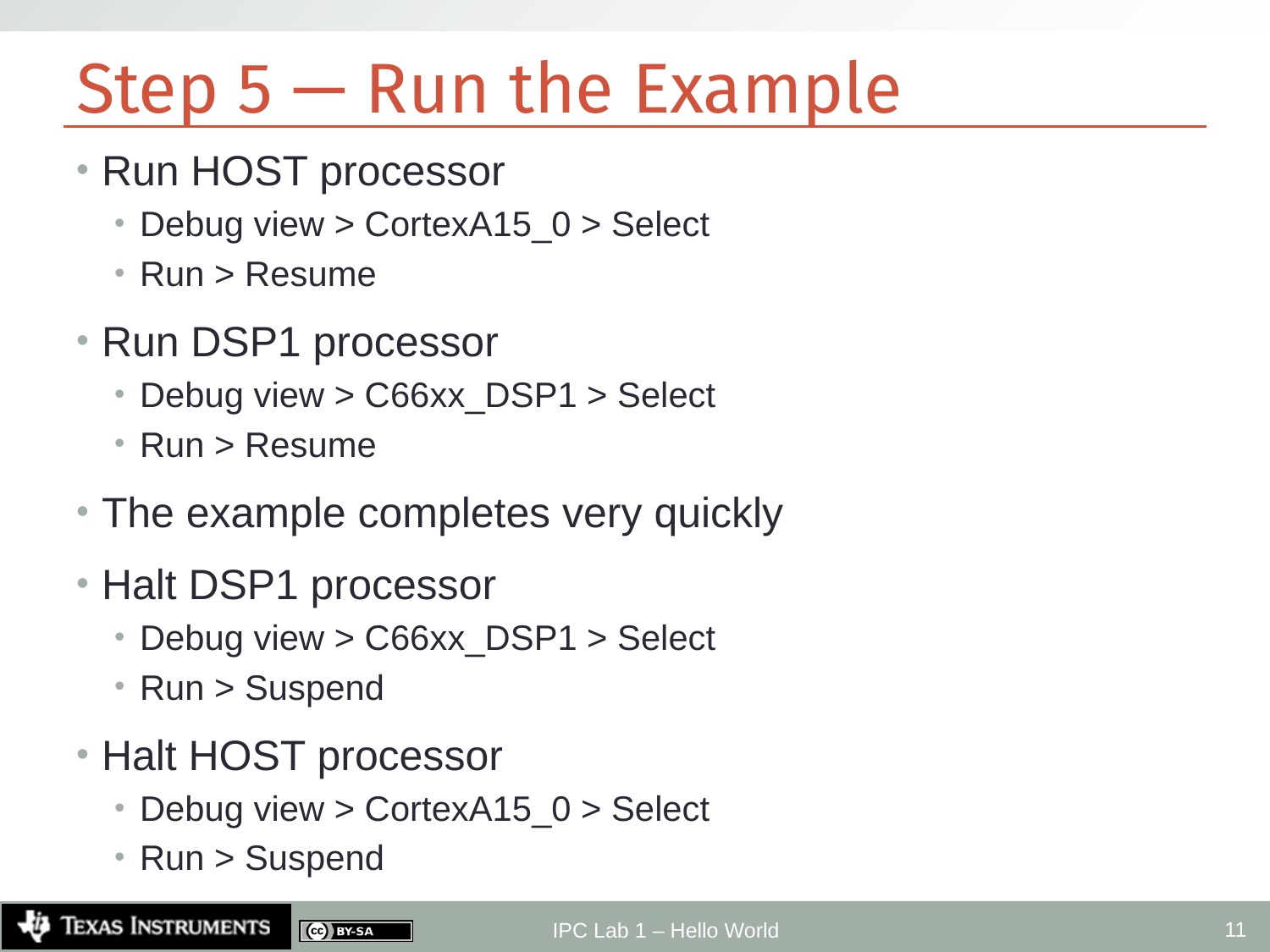

# Step 5 — Run the Example
Run HOST processor
Debug view > CortexA15_0 > Select
Run > Resume
Run DSP1 processor
Debug view > C66xx_DSP1 > Select
Run > Resume
The example completes very quickly
Halt DSP1 processor
Debug view > C66xx_DSP1 > Select
Run > Suspend
Halt HOST processor
Debug view > CortexA15_0 > Select
Run > Suspend
11
IPC Lab 1 – Hello World